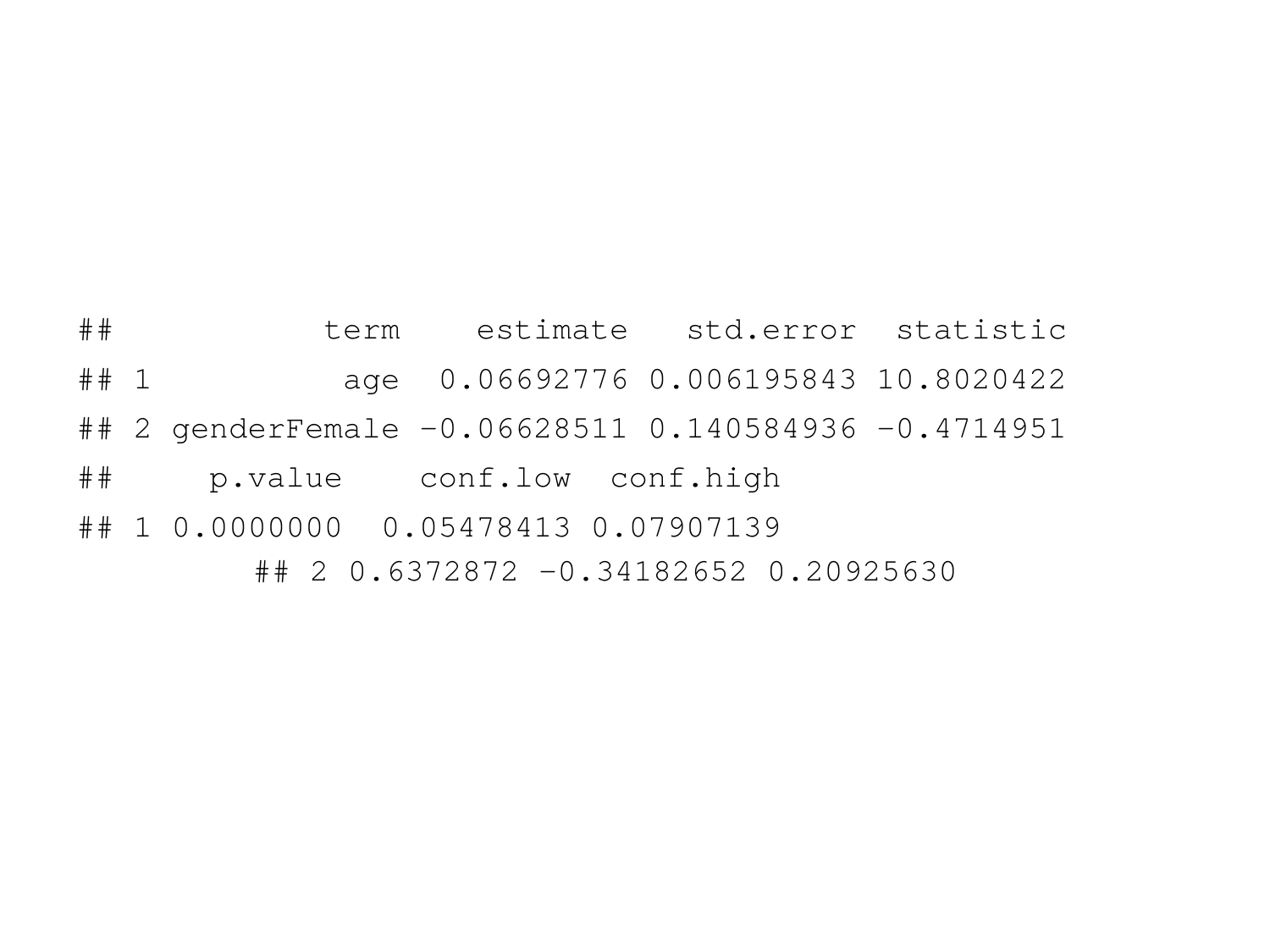

##           term    estimate   std.error  statistic
## 1          age  0.06692776 0.006195843 10.8020422
## 2 genderFemale -0.06628511 0.140584936 -0.4714951
##     p.value    conf.low  conf.high
## 1 0.0000000  0.05478413 0.07907139
## 2 0.6372872 -0.34182652 0.20925630